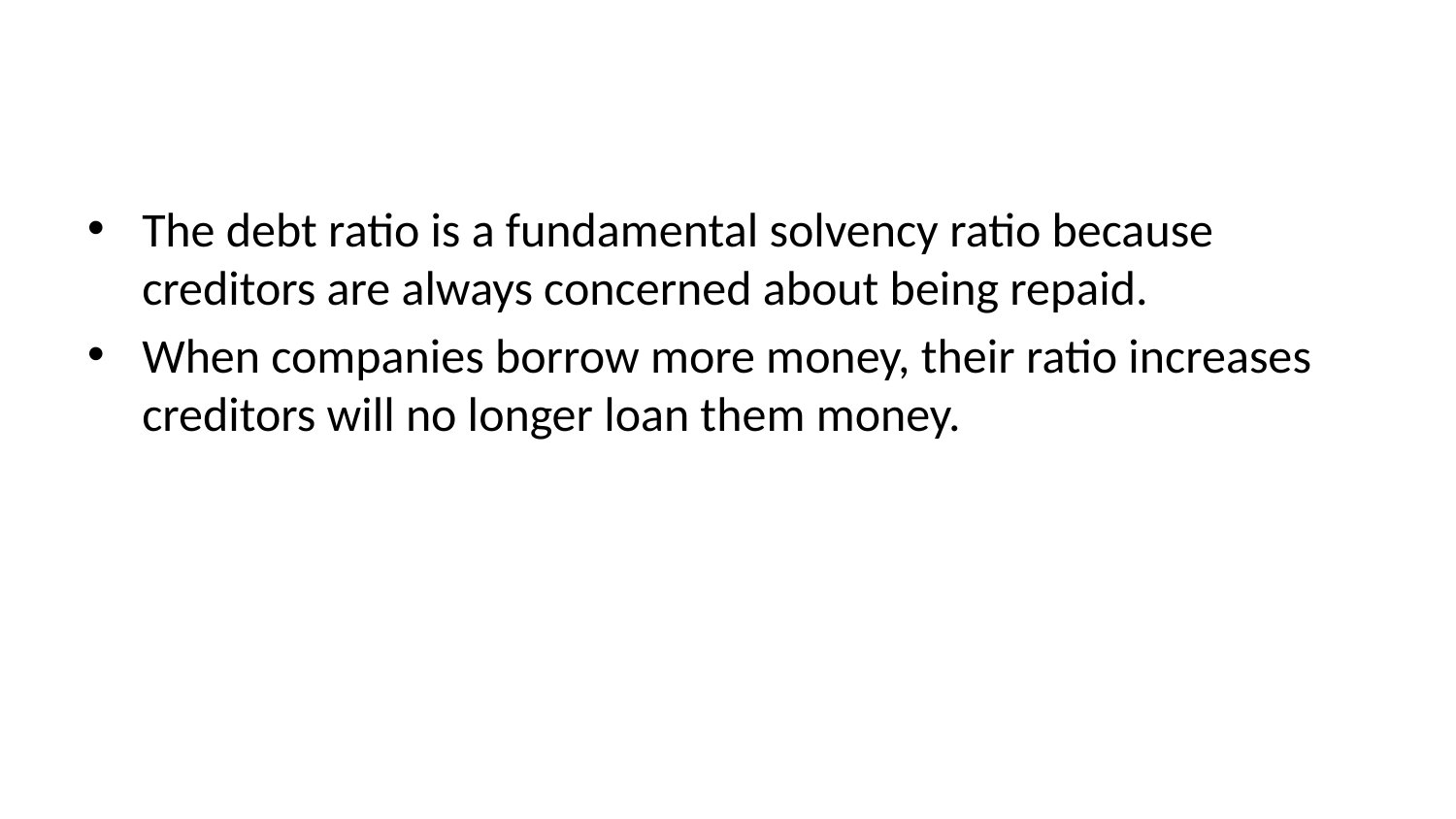

The debt ratio is a fundamental solvency ratio because creditors are always concerned about being repaid.
When companies borrow more money, their ratio increases creditors will no longer loan them money.